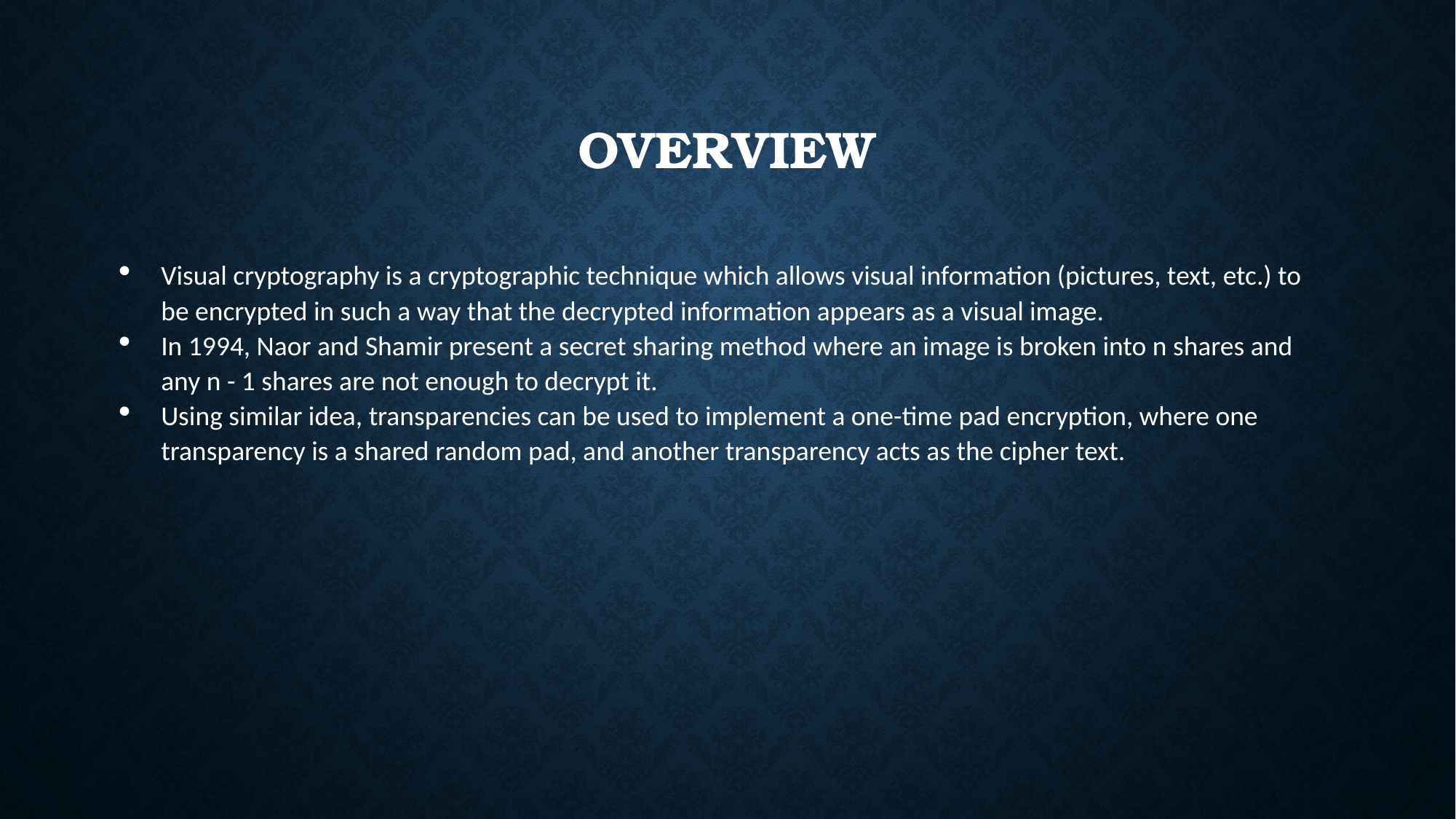

# Overview
Visual cryptography is a cryptographic technique which allows visual information (pictures, text, etc.) to be encrypted in such a way that the decrypted information appears as a visual image.
In 1994, Naor and Shamir present a secret sharing method where an image is broken into n shares and any n - 1 shares are not enough to decrypt it.
Using similar idea, transparencies can be used to implement a one-time pad encryption, where one transparency is a shared random pad, and another transparency acts as the cipher text.